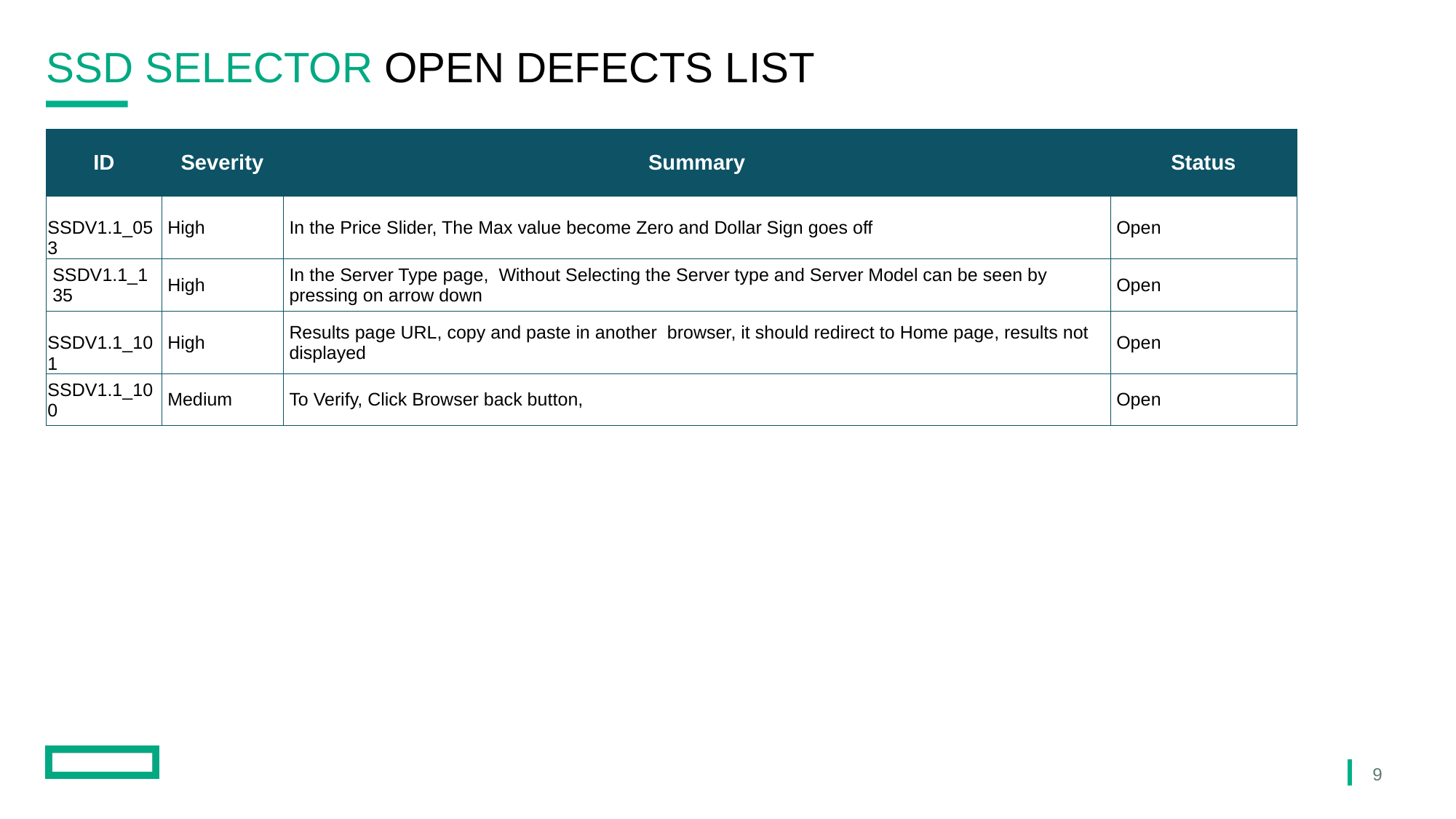

# SSD Selector OPEN Defects List
| ID | Severity | Summary | Status |
| --- | --- | --- | --- |
| SSDV1.1\_053 | High | In the Price Slider, The Max value become Zero and Dollar Sign goes off | Open |
| SSDV1.1\_135 | High | In the Server Type page, Without Selecting the Server type and Server Model can be seen by pressing on arrow down | Open |
| SSDV1.1\_101 | High | Results page URL, copy and paste in another browser, it should redirect to Home page, results not displayed | Open |
| SSDV1.1\_100 | Medium | To Verify, Click Browser back button, | Open |
9